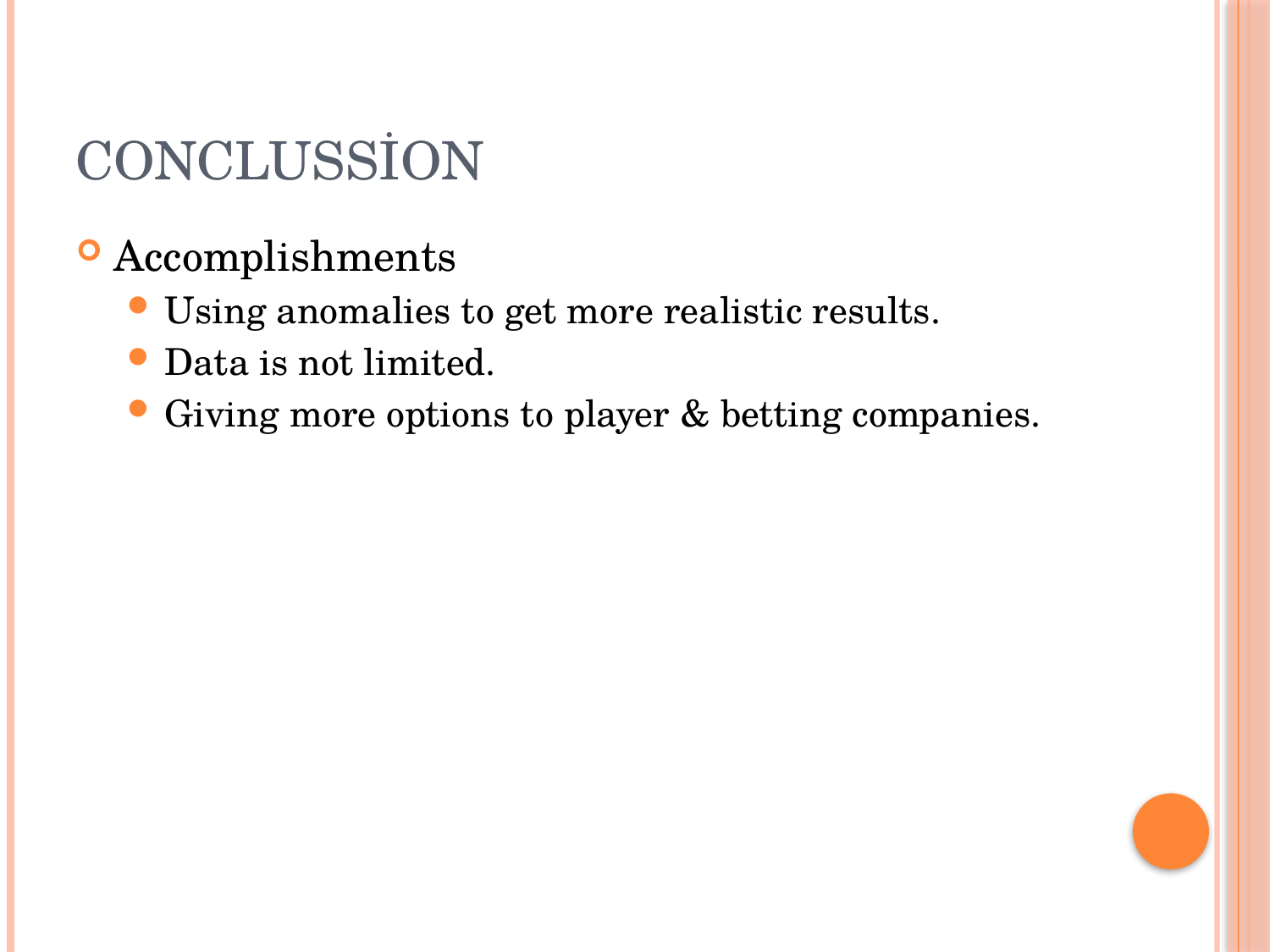

# Conclussion
Accomplishments
Using anomalies to get more realistic results.
Data is not limited.
Giving more options to player & betting companies.